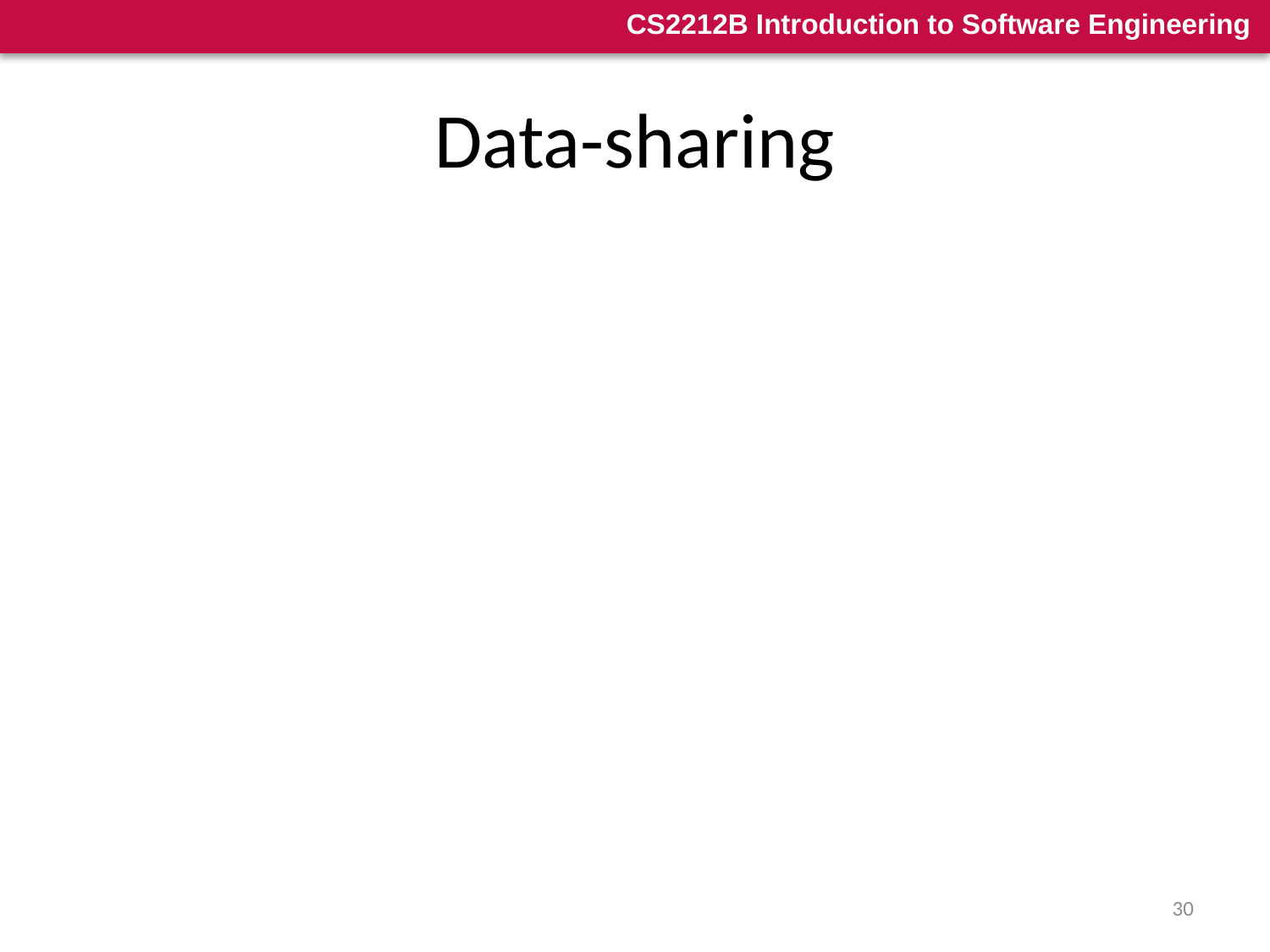

# Data-sharing
Compound documents
Hypertext
Fortran COMMON
LW processes
30